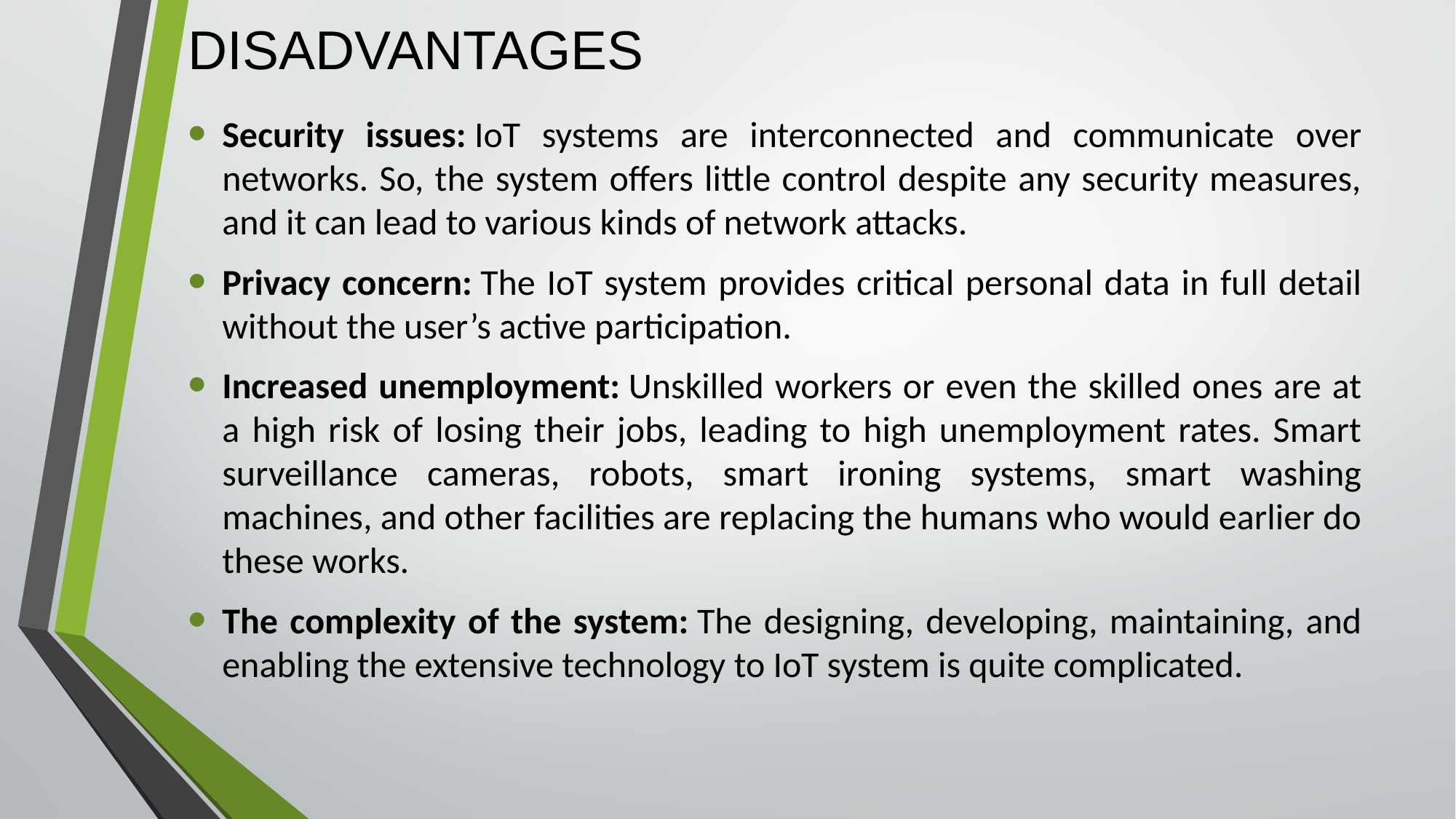

# DISADVANTAGES
Security issues: IoT systems are interconnected and communicate over networks. So, the system offers little control despite any security measures, and it can lead to various kinds of network attacks.
Privacy concern: The IoT system provides critical personal data in full detail without the user’s active participation.
Increased unemployment: Unskilled workers or even the skilled ones are at a high risk of losing their jobs, leading to high unemployment rates. Smart surveillance cameras, robots, smart ironing systems, smart washing machines, and other facilities are replacing the humans who would earlier do these works.
The complexity of the system: The designing, developing, maintaining, and enabling the extensive technology to IoT system is quite complicated.